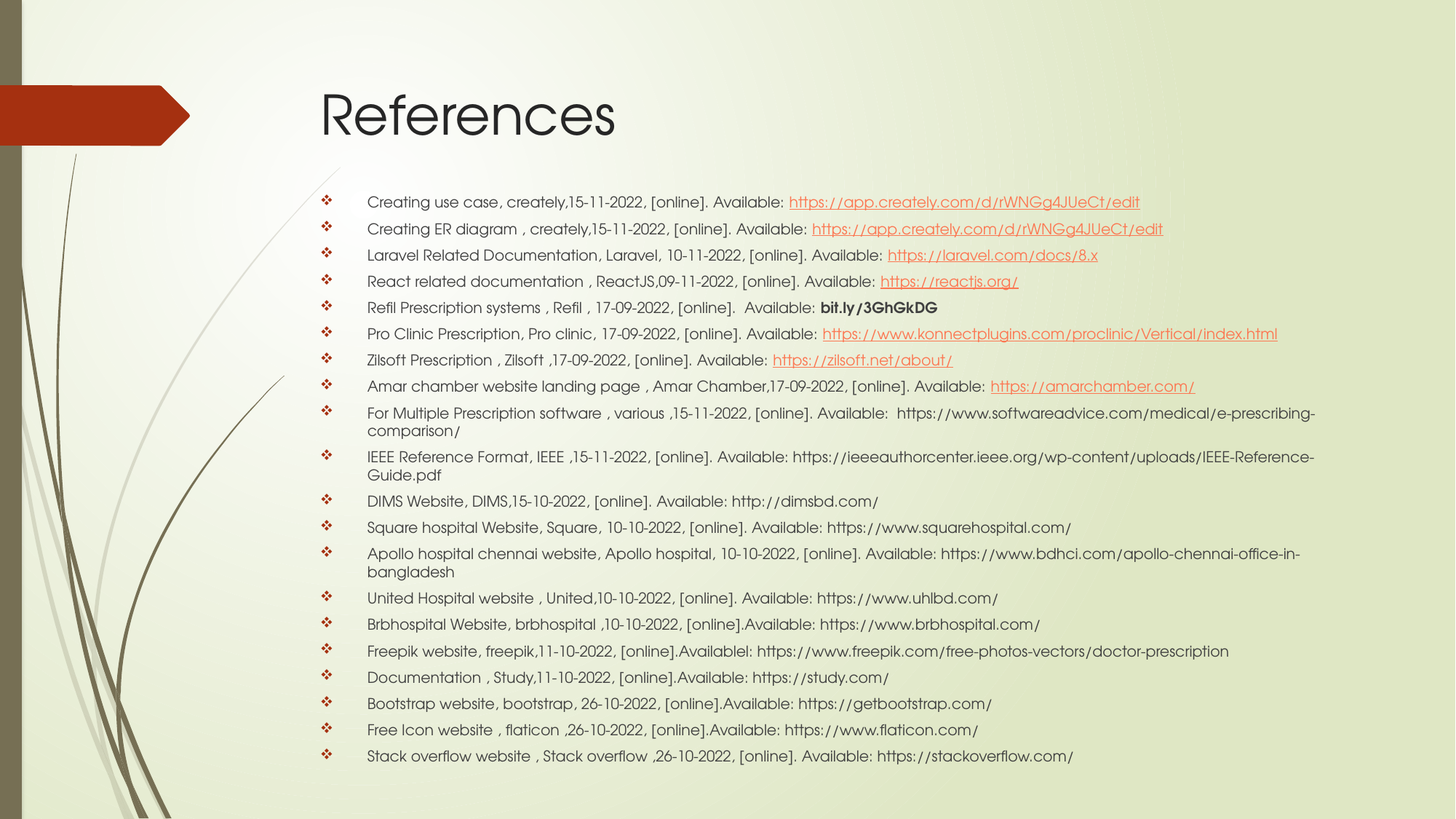

# References

Creating use case, creately,15-11-2022, [online]. Available: https://app.creately.com/d/rWNGg4JUeCt/edit
Creating ER diagram , creately,15-11-2022, [online]. Available: https://app.creately.com/d/rWNGg4JUeCt/edit
Laravel Related Documentation, Laravel, 10-11-2022, [online]. Available: https://laravel.com/docs/8.x
React related documentation , ReactJS,09-11-2022, [online]. Available: https://reactjs.org/
Refil Prescription systems , Refil , 17-09-2022, [online].  Available: bit.ly/3GhGkDG
Pro Clinic Prescription, Pro clinic, 17-09-2022, [online]. Available: https://www.konnectplugins.com/proclinic/Vertical/index.html
Zilsoft Prescription , Zilsoft ,17-09-2022, [online]. Available: https://zilsoft.net/about/
Amar chamber website landing page , Amar Chamber,17-09-2022, [online]. Available: https://amarchamber.com/
For Multiple Prescription software , various ,15-11-2022, [online]. Available:  https://www.softwareadvice.com/medical/e-prescribing-comparison/
IEEE Reference Format, IEEE ,15-11-2022, [online]. Available: https://ieeeauthorcenter.ieee.org/wp-content/uploads/IEEE-Reference-Guide.pdf
DIMS Website, DIMS,15-10-2022, [online]. Available: http://dimsbd.com/
Square hospital Website, Square, 10-10-2022, [online]. Available: https://www.squarehospital.com/
Apollo hospital chennai website, Apollo hospital, 10-10-2022, [online]. Available: https://www.bdhci.com/apollo-chennai-office-in-bangladesh
United Hospital website , United,10-10-2022, [online]. Available: https://www.uhlbd.com/
Brbhospital Website, brbhospital ,10-10-2022, [online].Available: https://www.brbhospital.com/
Freepik website, freepik,11-10-2022, [online].Availablel: https://www.freepik.com/free-photos-vectors/doctor-prescription
Documentation , Study,11-10-2022, [online].Available: https://study.com/
Bootstrap website, bootstrap, 26-10-2022, [online].Available: https://getbootstrap.com/
Free Icon website , flaticon ,26-10-2022, [online].Available: https://www.flaticon.com/
Stack overflow website , Stack overflow ,26-10-2022, [online]. Available: https://stackoverflow.com/